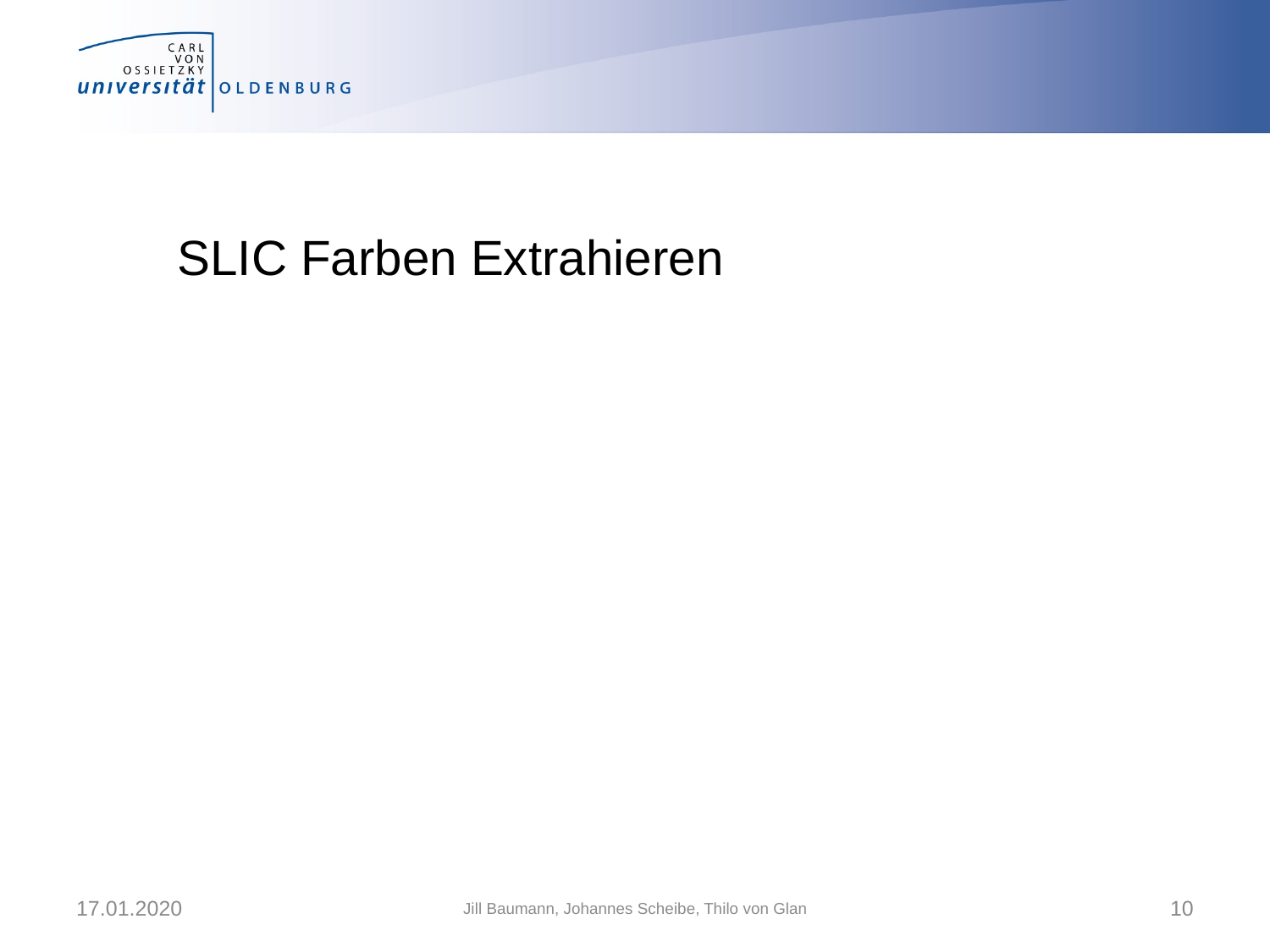

# SLIC Farben Extrahieren

17.01.2020
Jill Baumann, Johannes Scheibe, Thilo von Glan
10